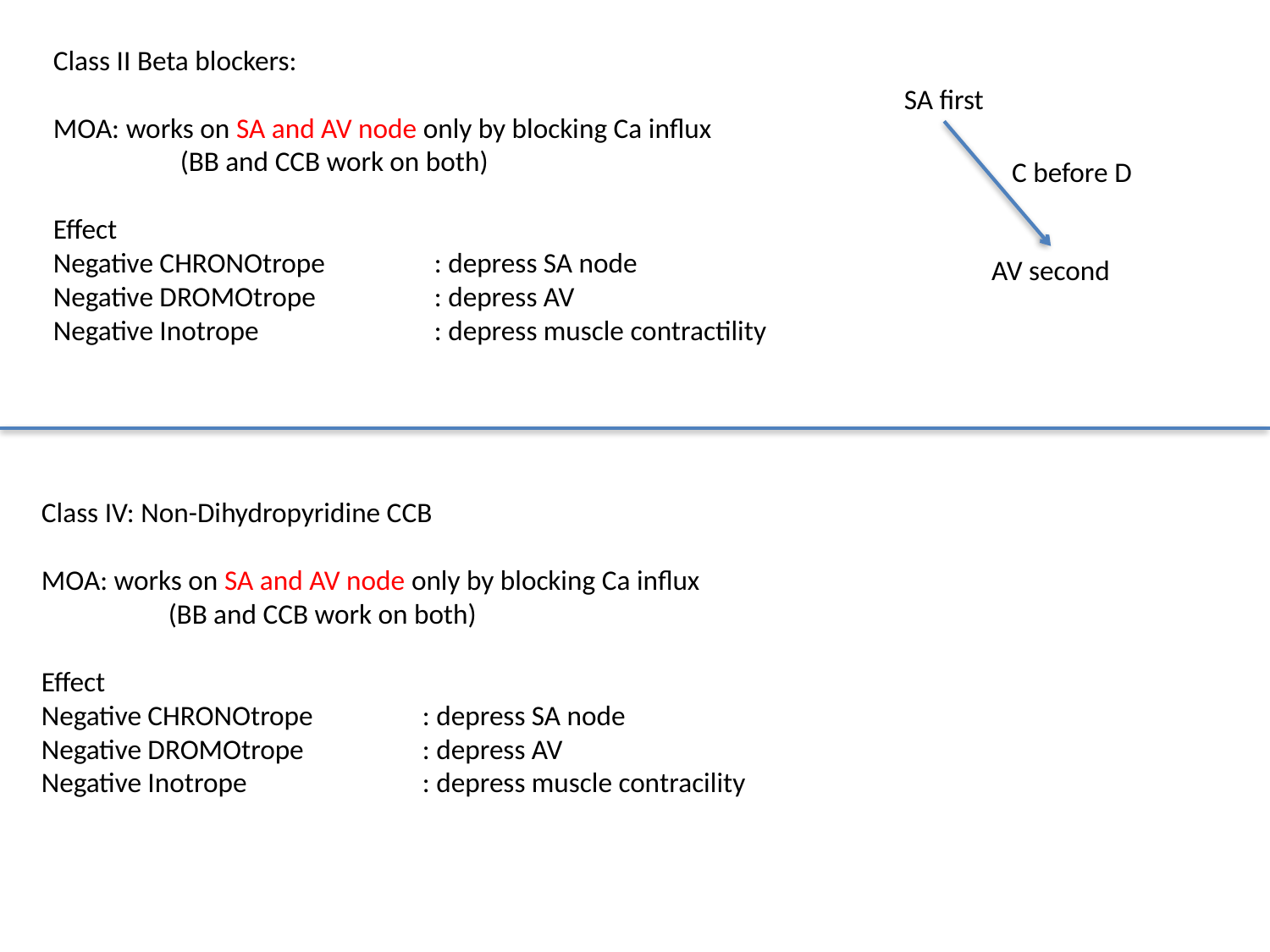

Class II Beta blockers:

MOA: works on SA and AV node only by blocking Ca influx
	(BB and CCB work on both)

Effect
Negative CHRONOtrope	: depress SA node
Negative DROMOtrope 	: depress AV
Negative Inotrope		: depress muscle contractility
SA first
C before D
AV second
Class IV: Non-Dihydropyridine CCB

MOA: works on SA and AV node only by blocking Ca influx
	(BB and CCB work on both)

Effect
Negative CHRONOtrope	: depress SA node
Negative DROMOtrope 	: depress AV
Negative Inotrope		: depress muscle contracility